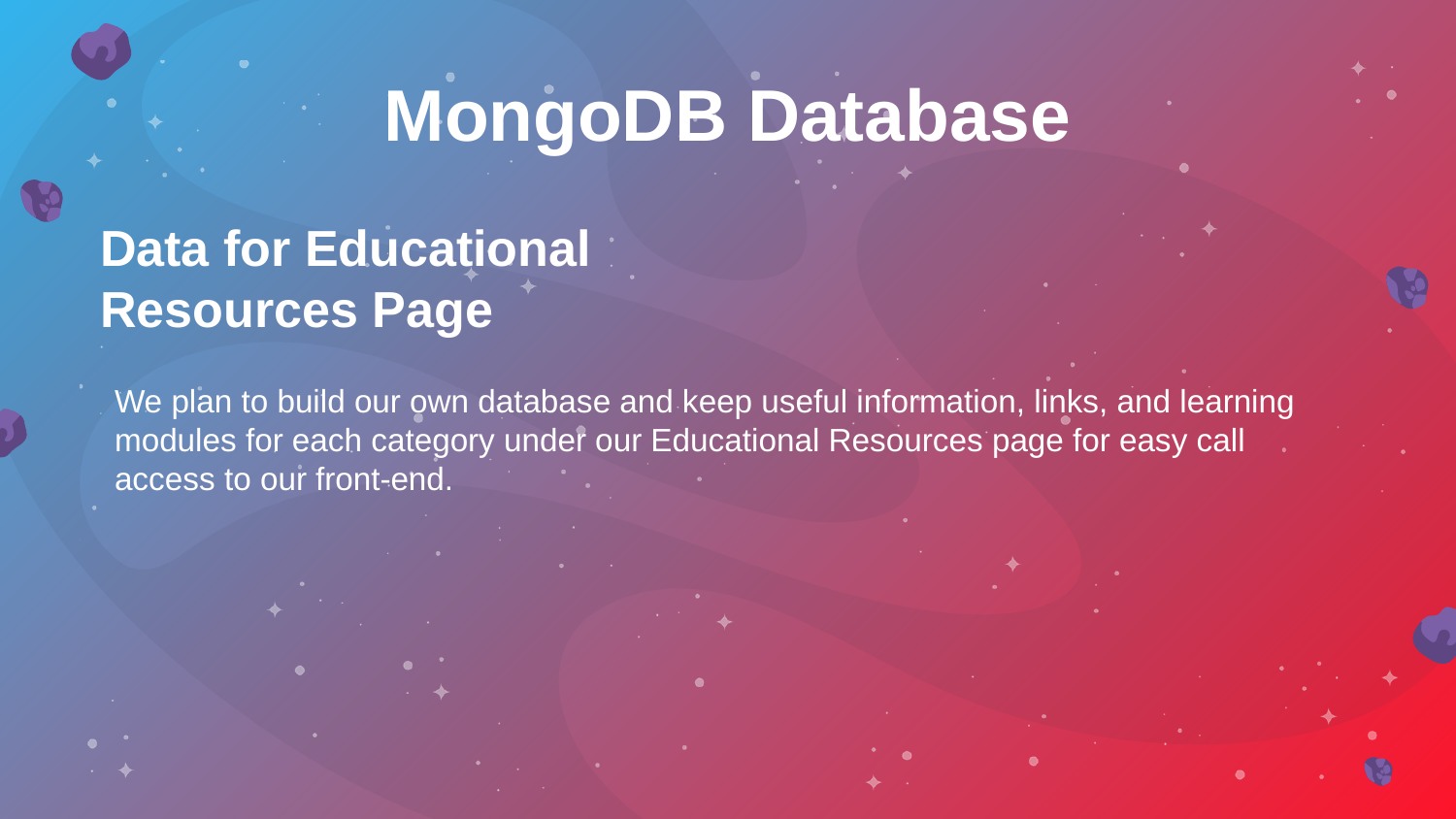

# MongoDB Database
Data for Educational Resources Page
We plan to build our own database and keep useful information, links, and learning modules for each category under our Educational Resources page for easy call access to our front-end.